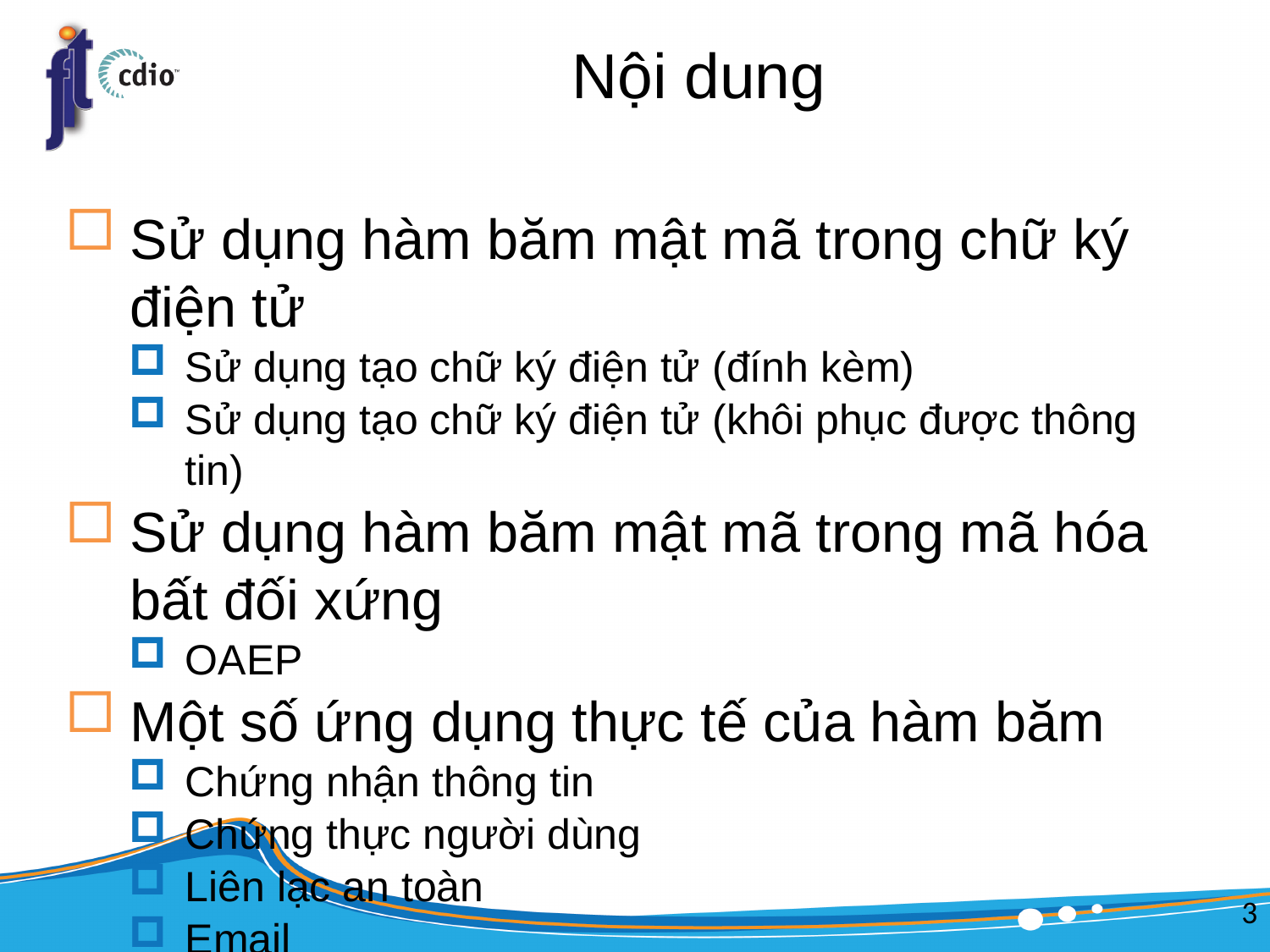

# Nội dung
Sử dụng hàm băm mật mã trong chữ ký điện tử
Sử dụng tạo chữ ký điện tử (đính kèm)
Sử dụng tạo chữ ký điện tử (khôi phục được thông tin)
Sử dụng hàm băm mật mã trong mã hóa bất đối xứng
OAEP
Một số ứng dụng thực tế của hàm băm
Chứng nhận thông tin
Chứng thực người dùng
Liên lạc an toàn
Email
Các ứng dụng khác…
3